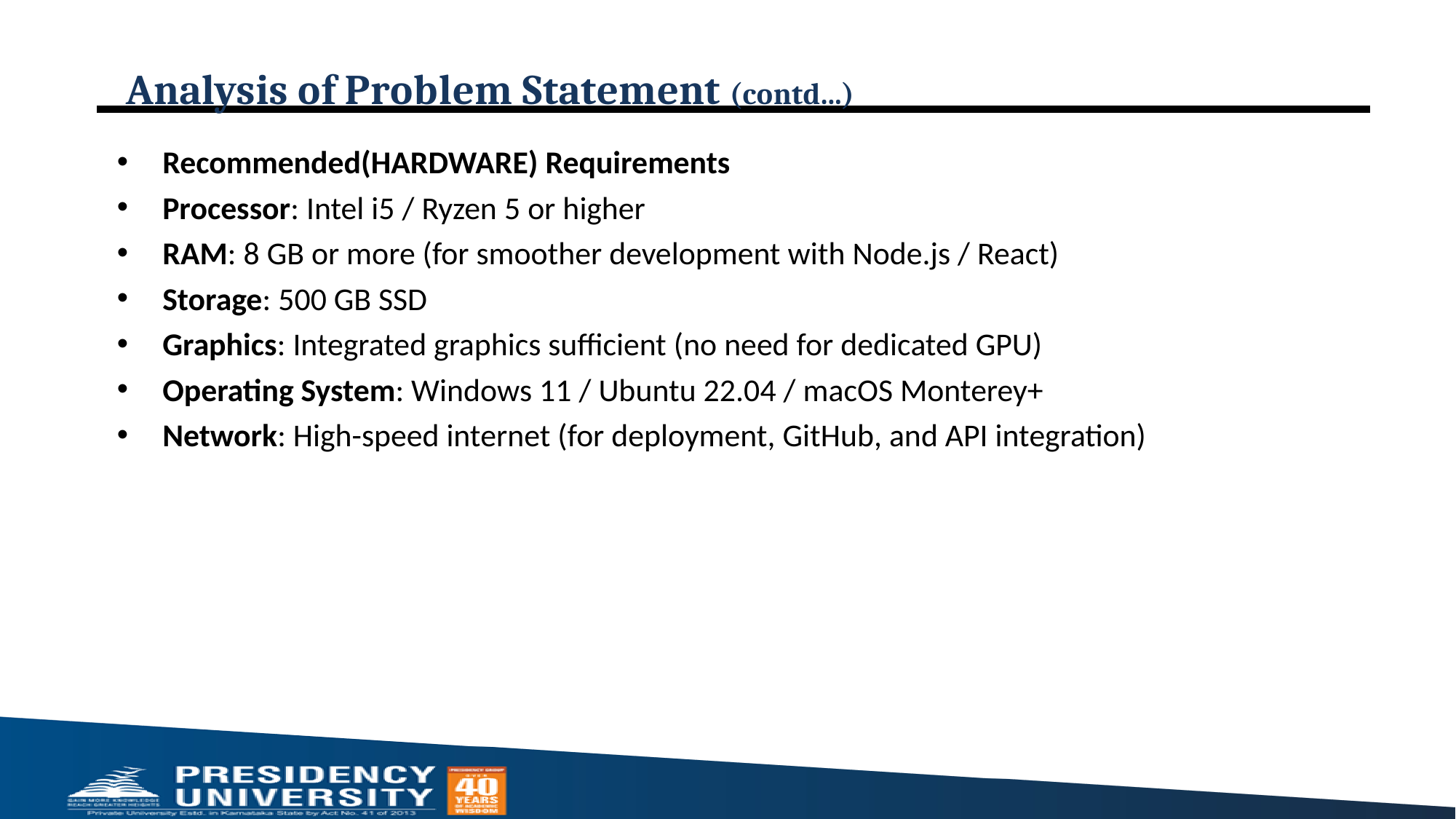

# Analysis of Problem Statement (contd...)
Recommended(HARDWARE) Requirements
Processor: Intel i5 / Ryzen 5 or higher
RAM: 8 GB or more (for smoother development with Node.js / React)
Storage: 500 GB SSD
Graphics: Integrated graphics sufficient (no need for dedicated GPU)
Operating System: Windows 11 / Ubuntu 22.04 / macOS Monterey+
Network: High-speed internet (for deployment, GitHub, and API integration)